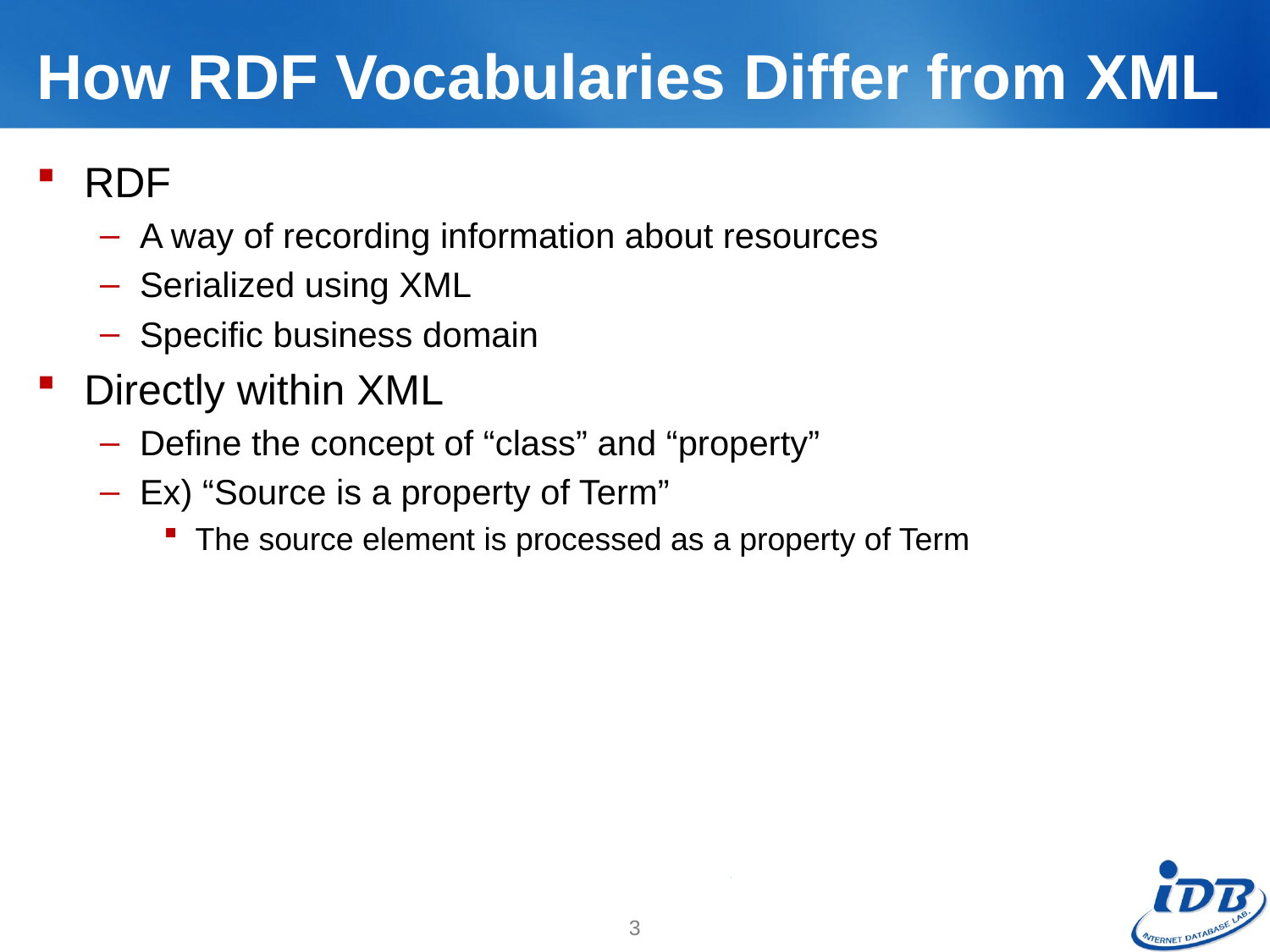

# How RDF Vocabularies Differ from XML
RDF
A way of recording information about resources
Serialized using XML
Specific business domain
Directly within XML
Define the concept of “class” and “property”
Ex) “Source is a property of Term”
The source element is processed as a property of Term
3